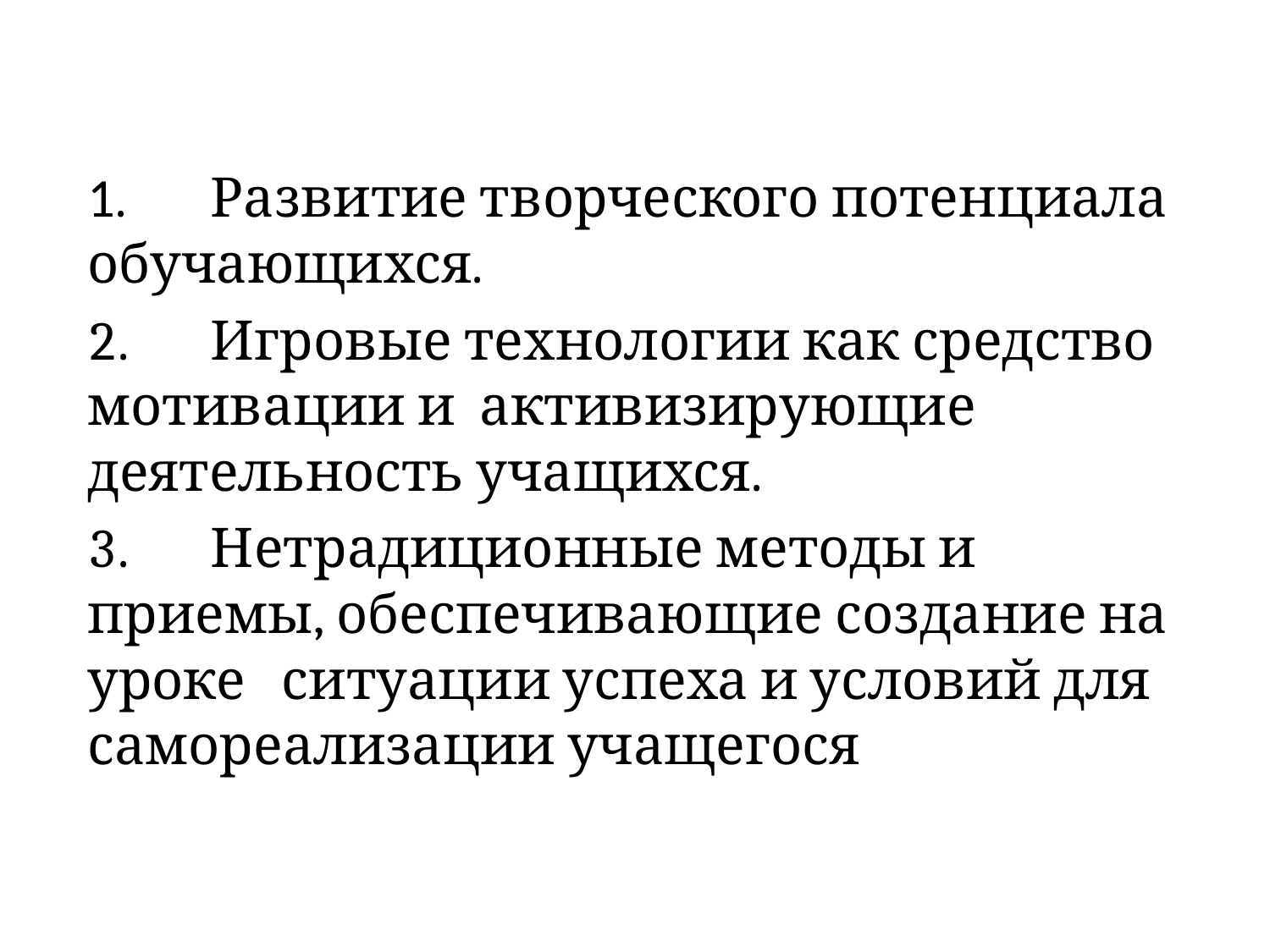

#
1.	Развитие творческого потенциала обучающихся.
2.	Игровые технологии как средство мотивации и  активизирующие деятельность учащихся.
3.	Нетрадиционные методы и приемы, обеспечивающие создание на уроке   ситуации успеха и условий для самореализации учащегося